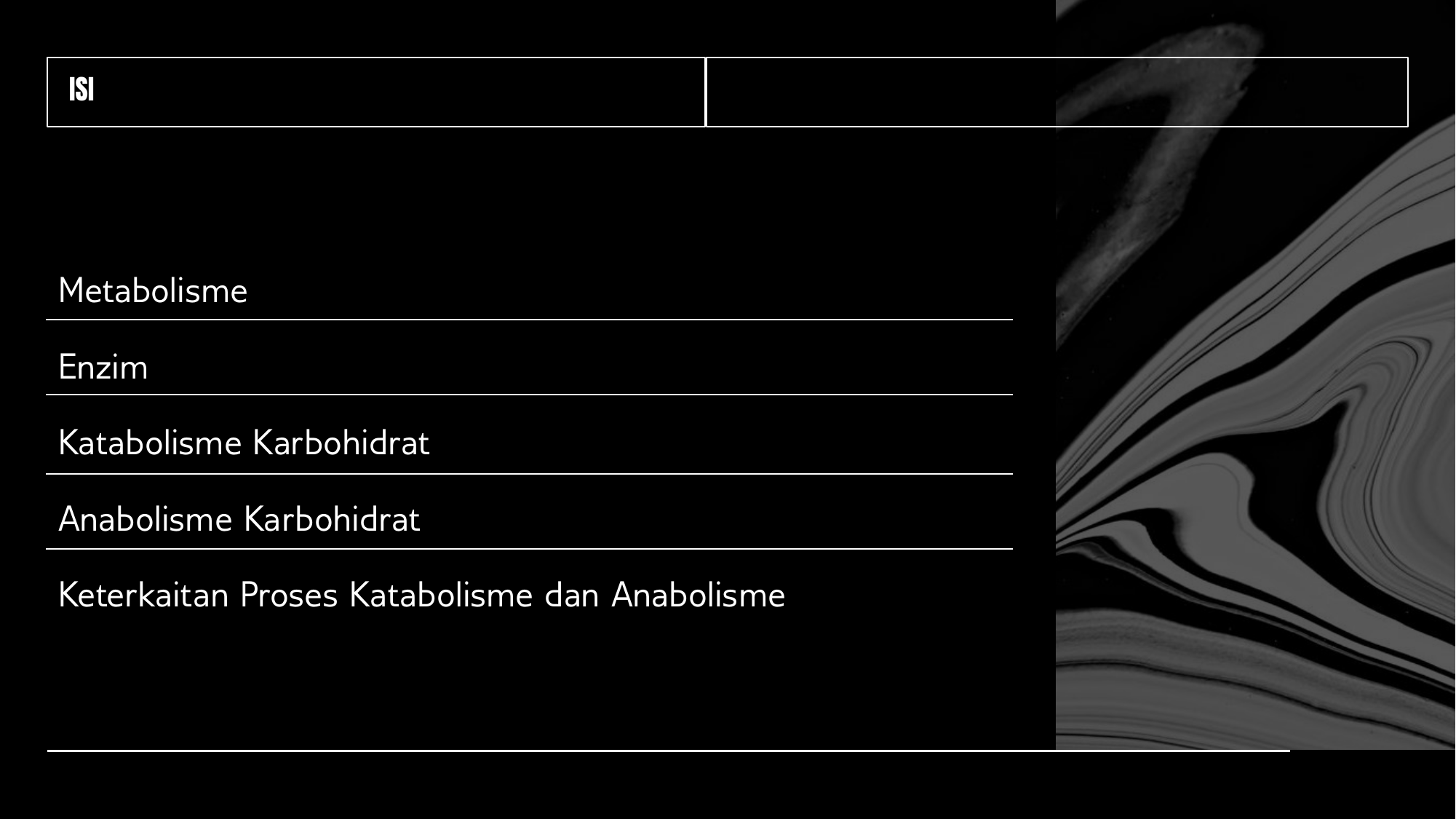

# Isi
Metabolisme
Enzim
Katabolisme Karbohidrat
Anabolisme Karbohidrat
Keterkaitan Proses Katabolisme dan Anabolisme